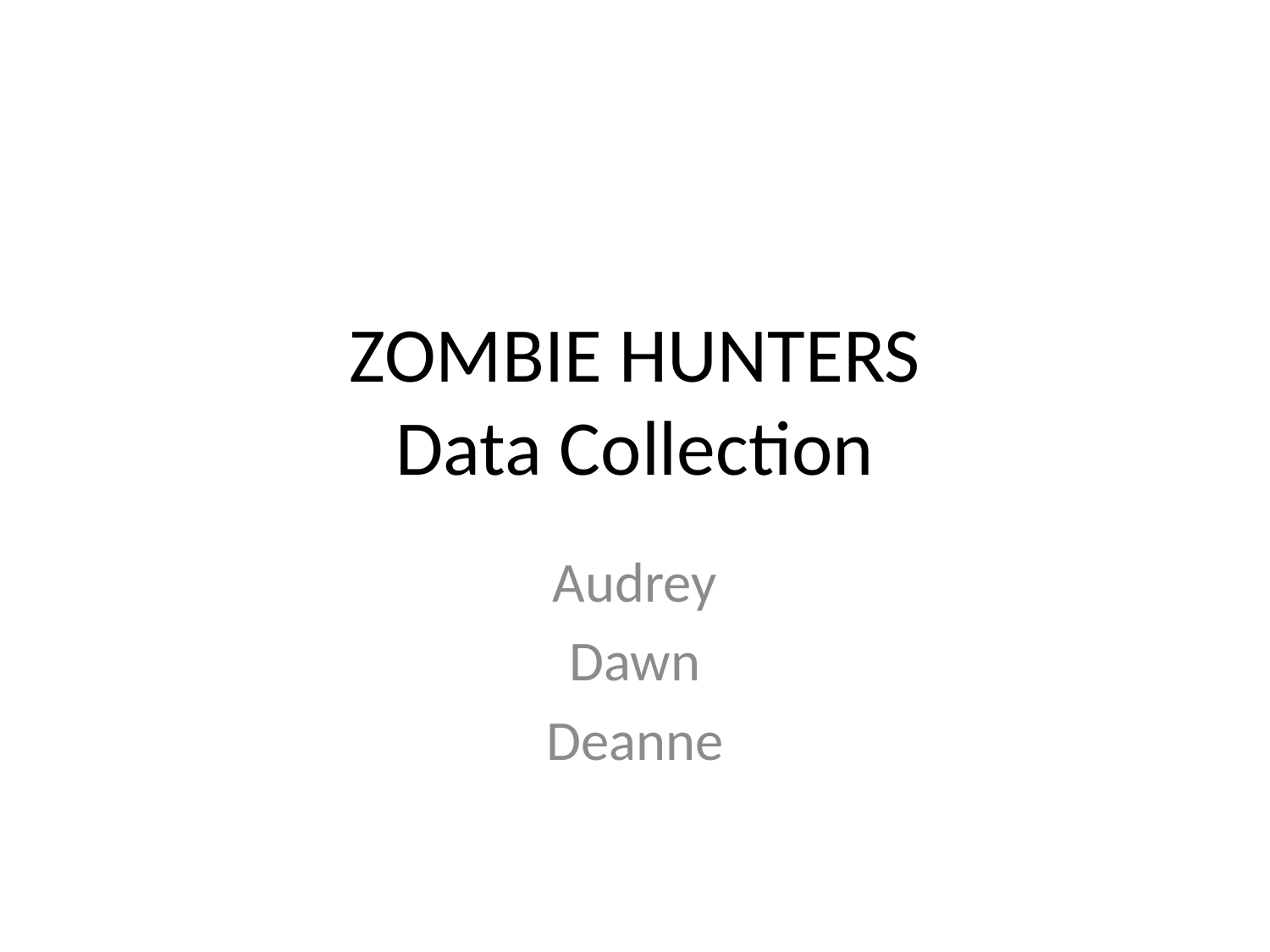

# ZOMBIE HUNTERS Data Collection
Audrey
Dawn
Deanne